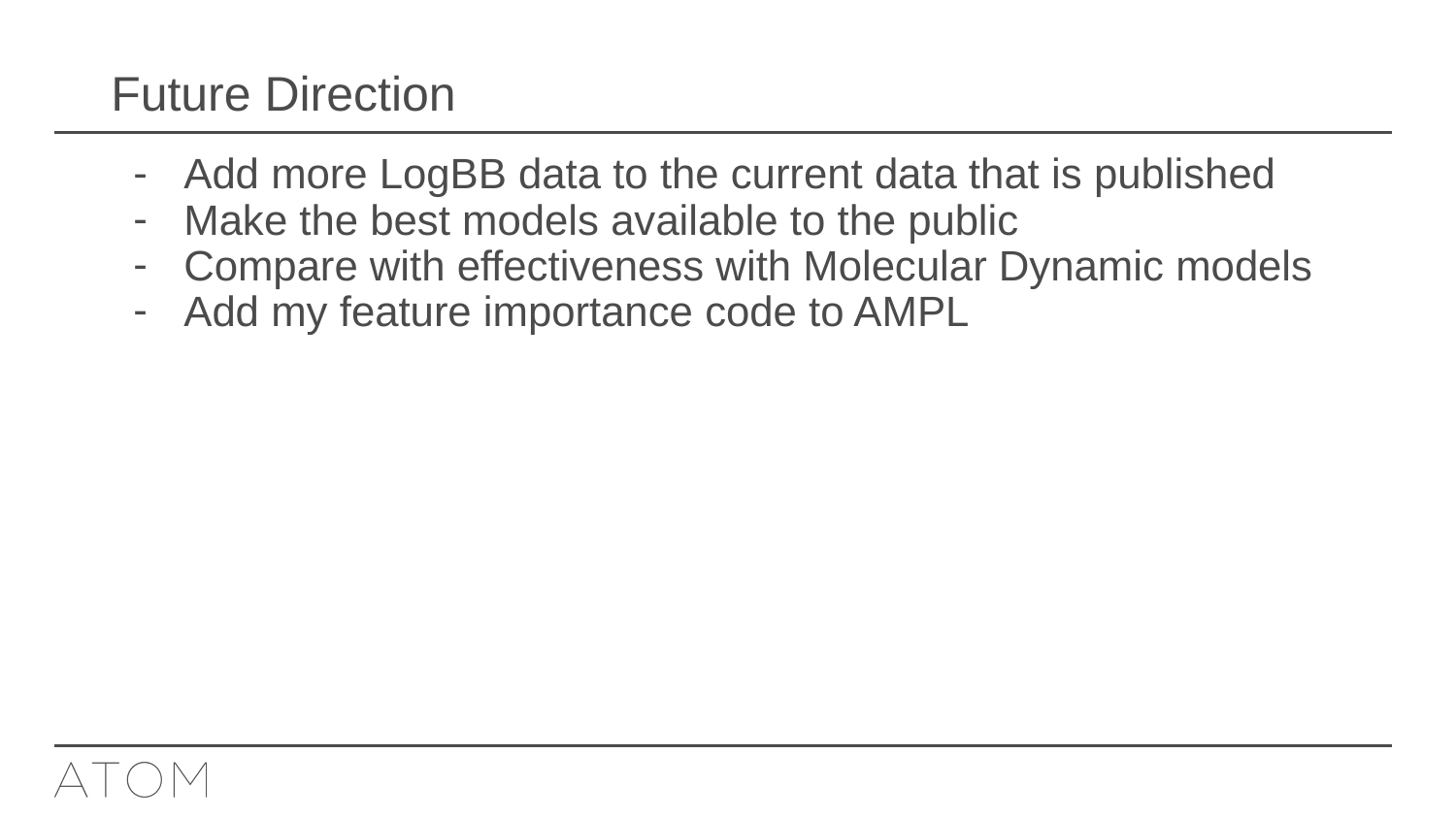

# Future Direction
Add more LogBB data to the current data that is published
Make the best models available to the public
Compare with effectiveness with Molecular Dynamic models
Add my feature importance code to AMPL